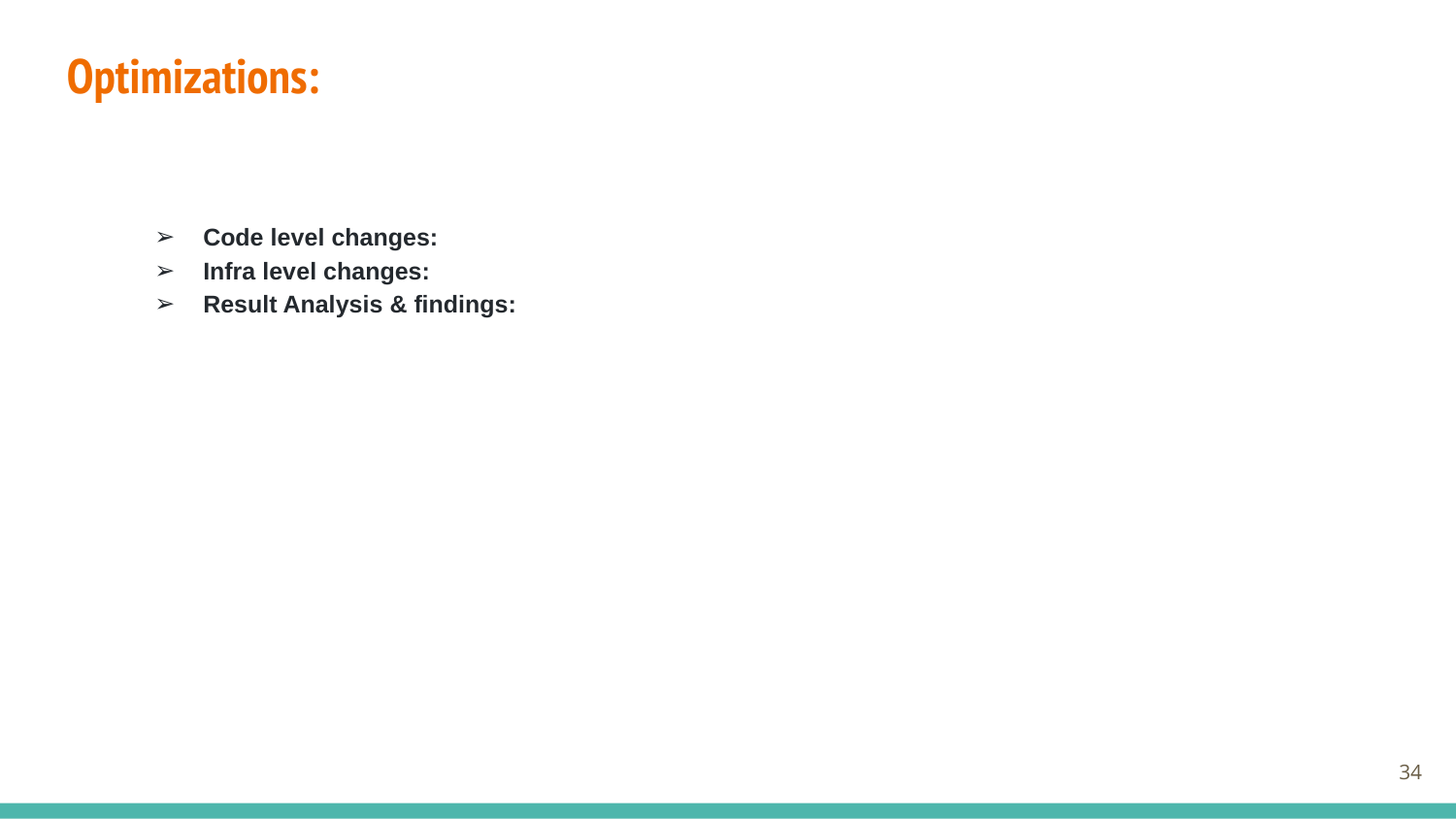

# Optimizations:
Code level changes:
Infra level changes:
Result Analysis & findings:
34